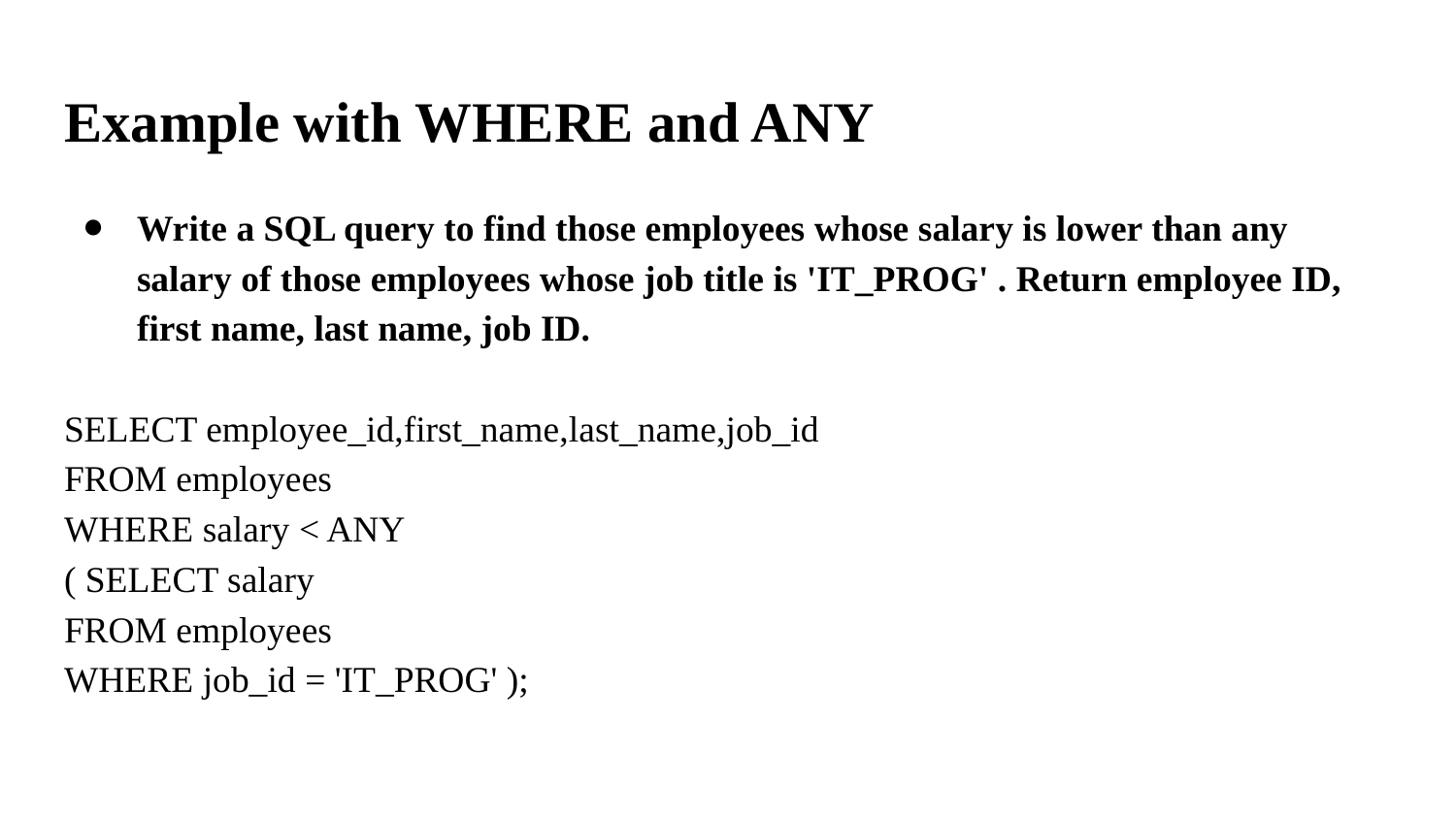

# Example with WHERE and ANY
Write a SQL query to find those employees whose salary is lower than any salary of those employees whose job title is 'IT_PROG' . Return employee ID, first name, last name, job ID.

SELECT employee_id,first_name,last_name,job_id
FROM employees
WHERE salary < ANY
( SELECT salary
FROM employees
WHERE job_id = 'IT_PROG' );